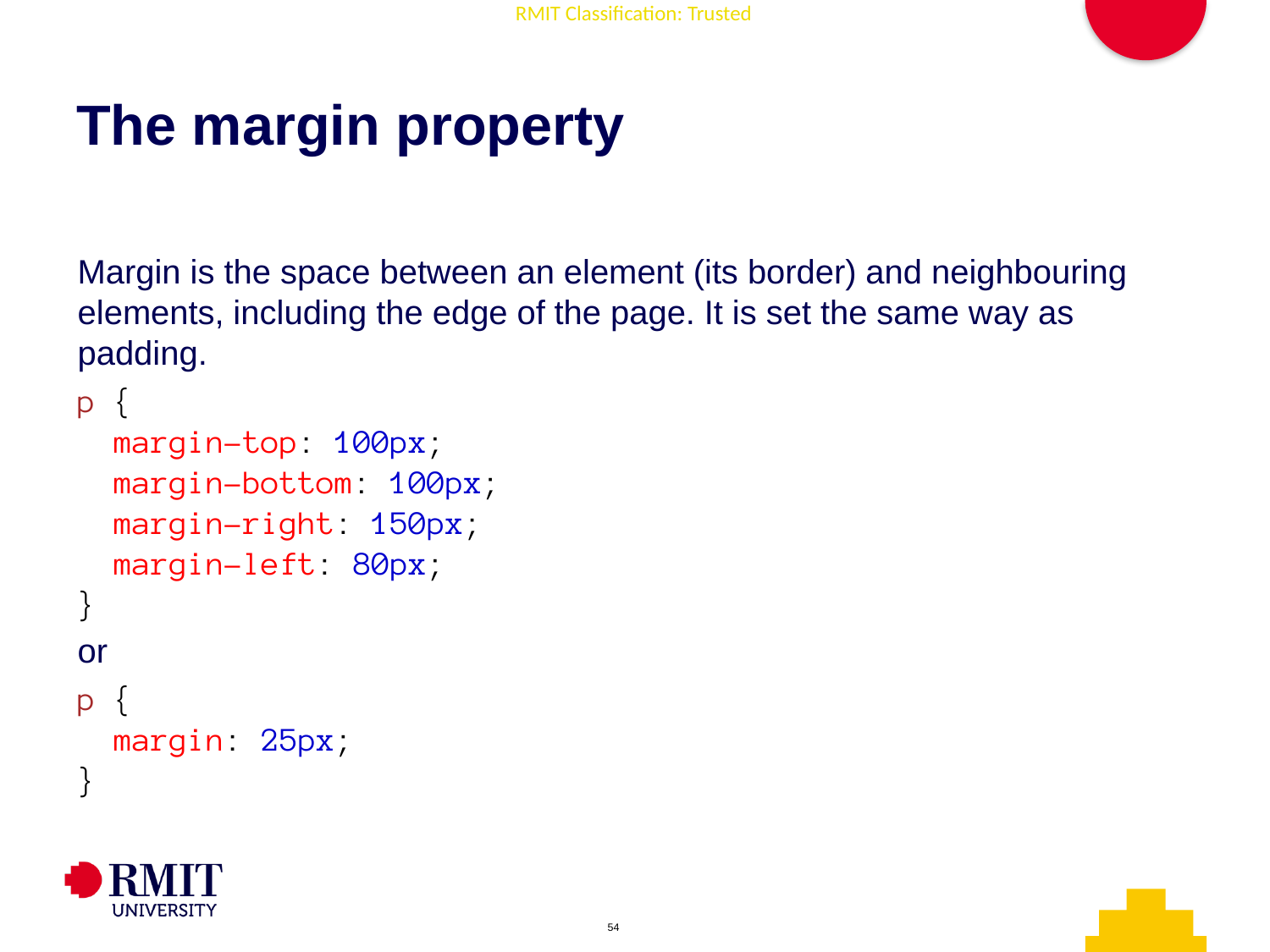

# The margin property
Margin is the space between an element (its border) and neighbouring elements, including the edge of the page. It is set the same way as padding.
p {
  margin-top: 100px;
  margin-bottom: 100px;
  margin-right: 150px;
  margin-left: 80px;
}
or
p {
  margin: 25px;
}

AD006 Associate Degree in IT